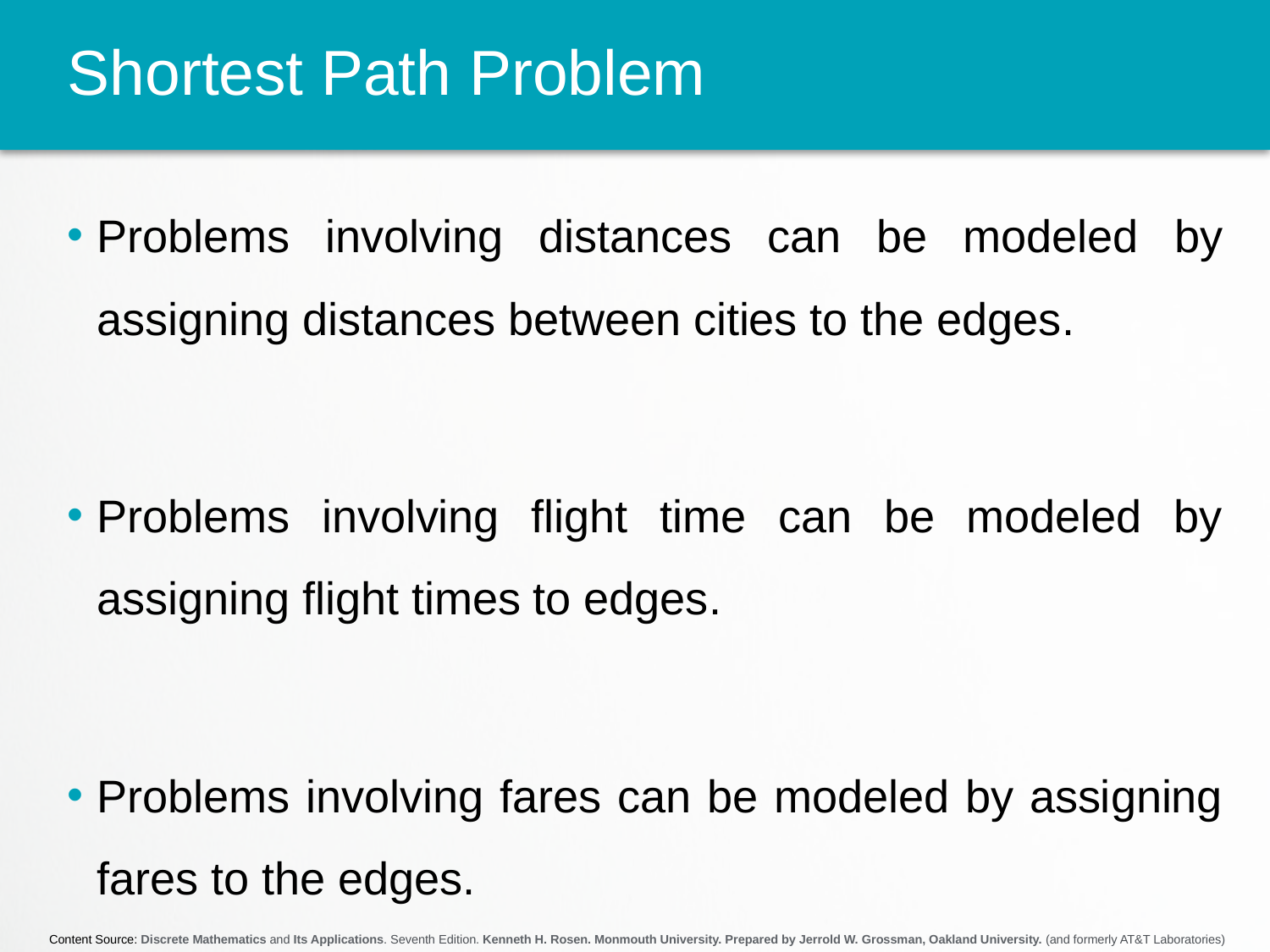

# Shortest Path Problem
Problems involving distances can be modeled by assigning distances between cities to the edges.

Problems involving flight time can be modeled by assigning flight times to edges.

Problems involving fares can be modeled by assigning fares to the edges.